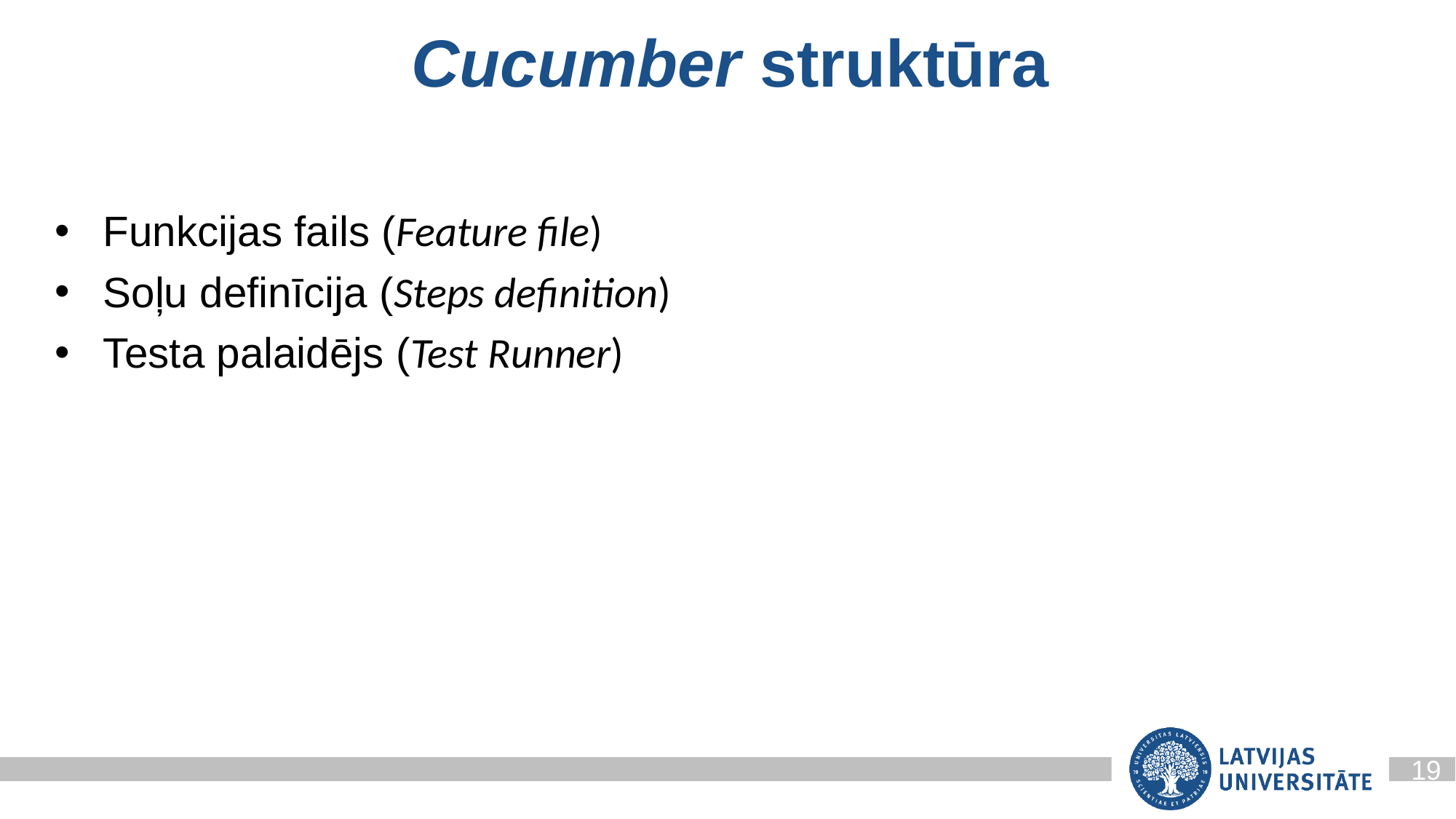

Cucumber struktūra
Funkcijas fails (Feature file)
Soļu definīcija (Steps definition)
Testa palaidējs (Test Runner)

19